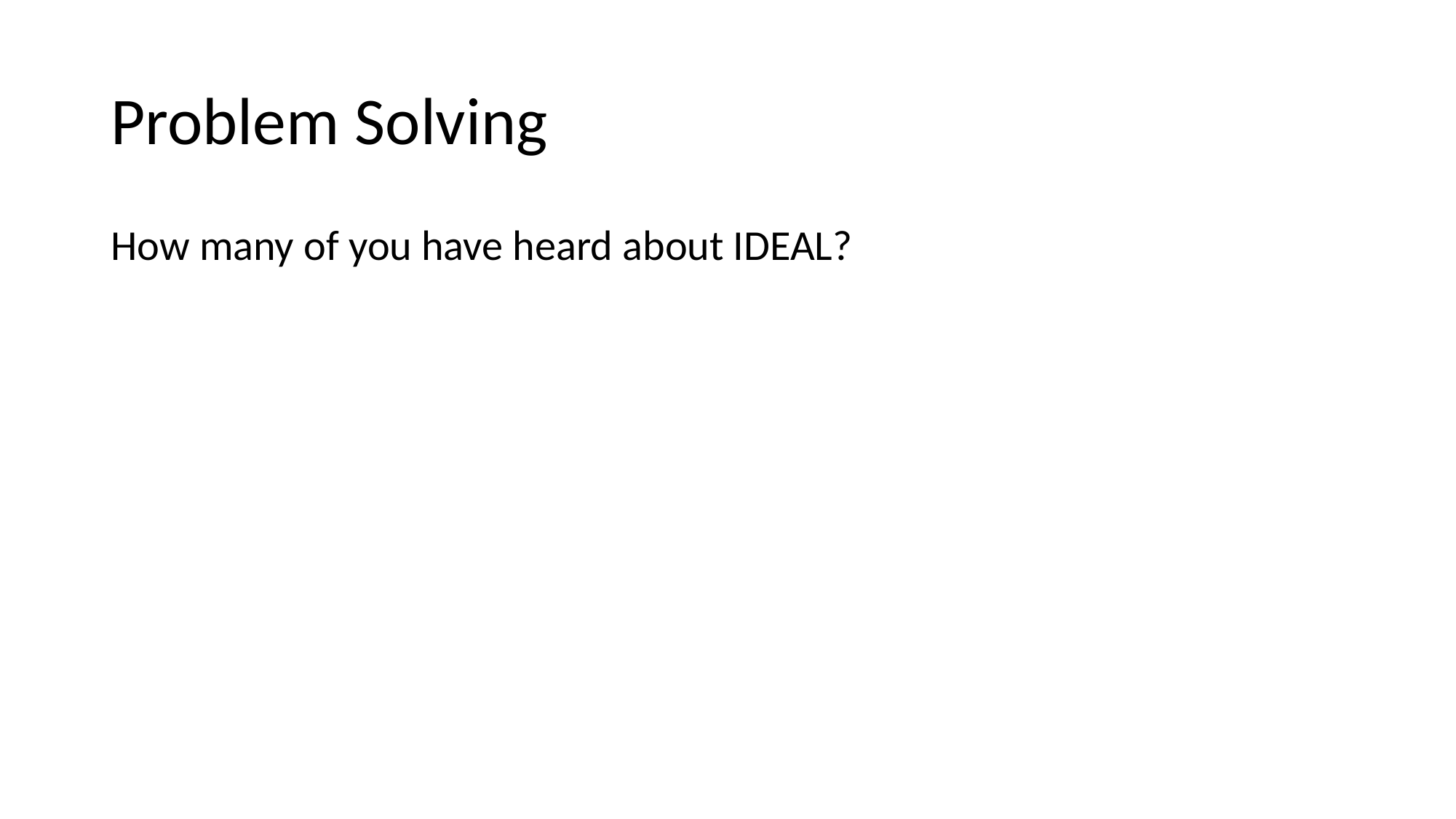

# Problem Solving
How many of you have heard about IDEAL?